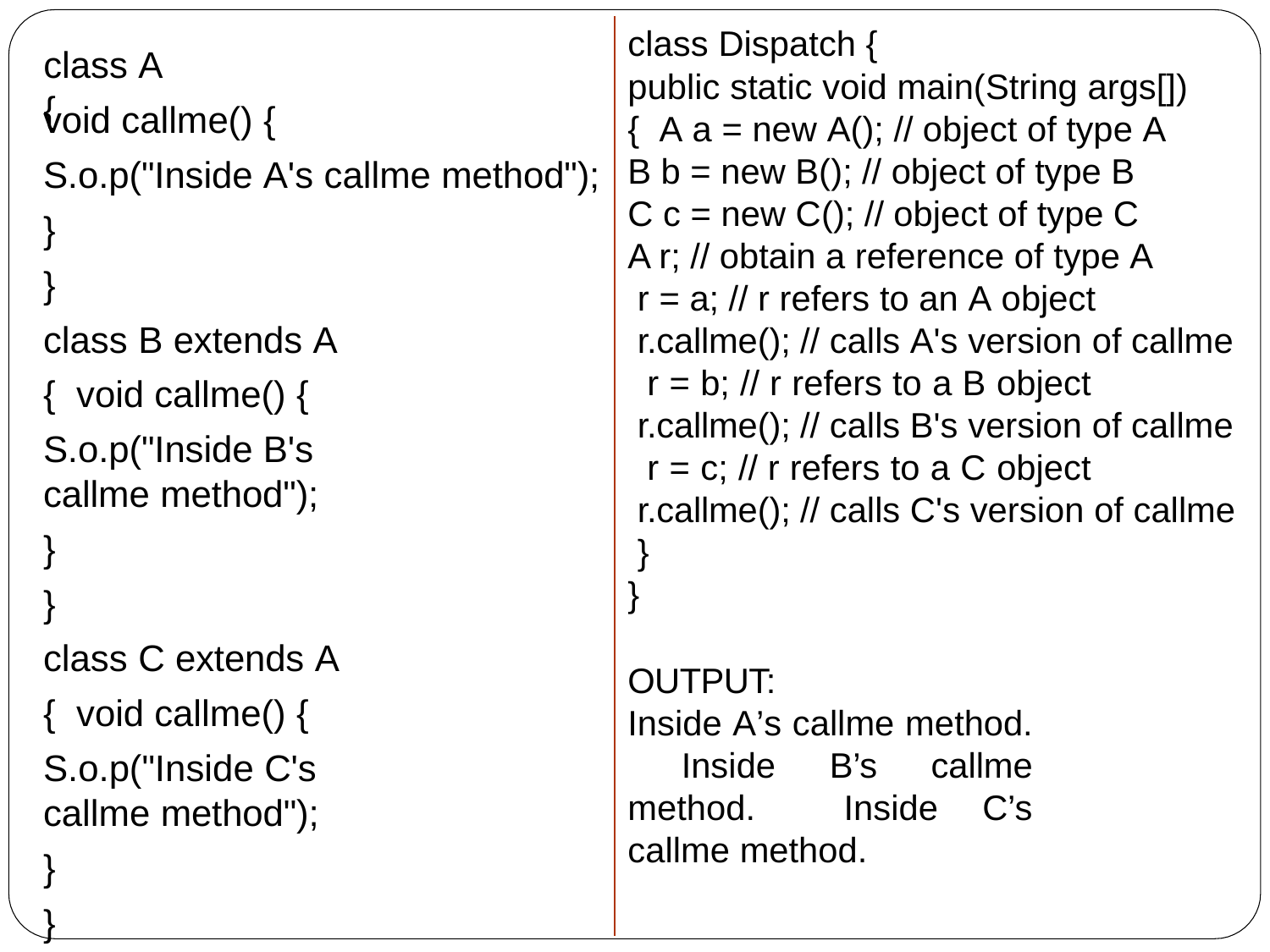

class Dispatch {
public static void main(String args[]) {  A a = new A(); // object of type A
B b = new B(); // object of type B  C c = new C(); // object of type C  A r; // obtain a reference of type A  r = a; // r refers to an A object
r.callme(); // calls A's version of callme  r = b; // r refers to a B object  r.callme(); // calls B's version of callme  r = c; // r refers to a C object  r.callme(); // calls C's version of callme
}
}

OUTPUT:
Inside A’s callme method.  Inside B’s callme method.  Inside C’s callme method.
# class A {
void callme() {
S.o.p("Inside A's callme method");
}
}
class B extends A {  void callme() {
S.o.p("Inside B's callme method");
}
}
class C extends A {  void callme() {
S.o.p("Inside C's callme method");
}
}